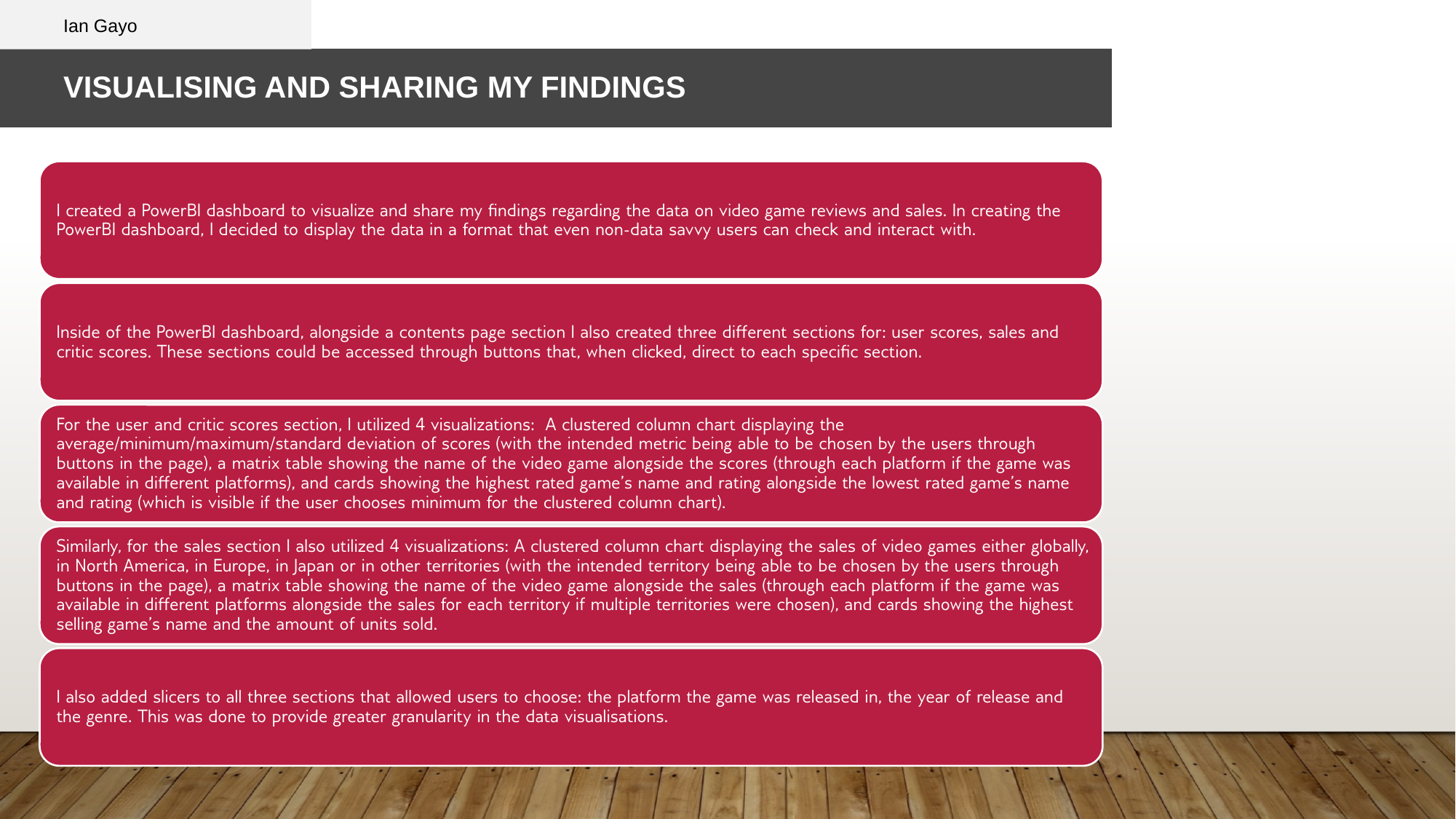

Ian Gayo

# VISUALISING AND SHARING MY FINDINGS
I created a PowerBI dashboard to visualize and share my findings regarding the data on video game reviews and sales. In creating the PowerBI dashboard, I decided to display the data in a format that even non-data savvy users can check and interact with.
Inside of the PowerBI dashboard, alongside a contents page section I also created three different sections for: user scores, sales and critic scores. These sections could be accessed through buttons that, when clicked, direct to each specific section.
For the user and critic scores section, I utilized 4 visualizations:  A clustered column chart displaying the average/minimum/maximum/standard deviation of scores (with the intended metric being able to be chosen by the users through buttons in the page), a matrix table showing the name of the video game alongside the scores (through each platform if the game was available in different platforms), and cards showing the highest rated game’s name and rating alongside the lowest rated game’s name and rating (which is visible if the user chooses minimum for the clustered column chart).
Similarly, for the sales section I also utilized 4 visualizations: A clustered column chart displaying the sales of video games either globally, in North America, in Europe, in Japan or in other territories (with the intended territory being able to be chosen by the users through buttons in the page), a matrix table showing the name of the video game alongside the sales (through each platform if the game was available in different platforms alongside the sales for each territory if multiple territories were chosen), and cards showing the highest selling game’s name and the amount of units sold.
I also added slicers to all three sections that allowed users to choose: the platform the game was released in, the year of release and the genre. This was done to provide greater granularity in the data visualisations.